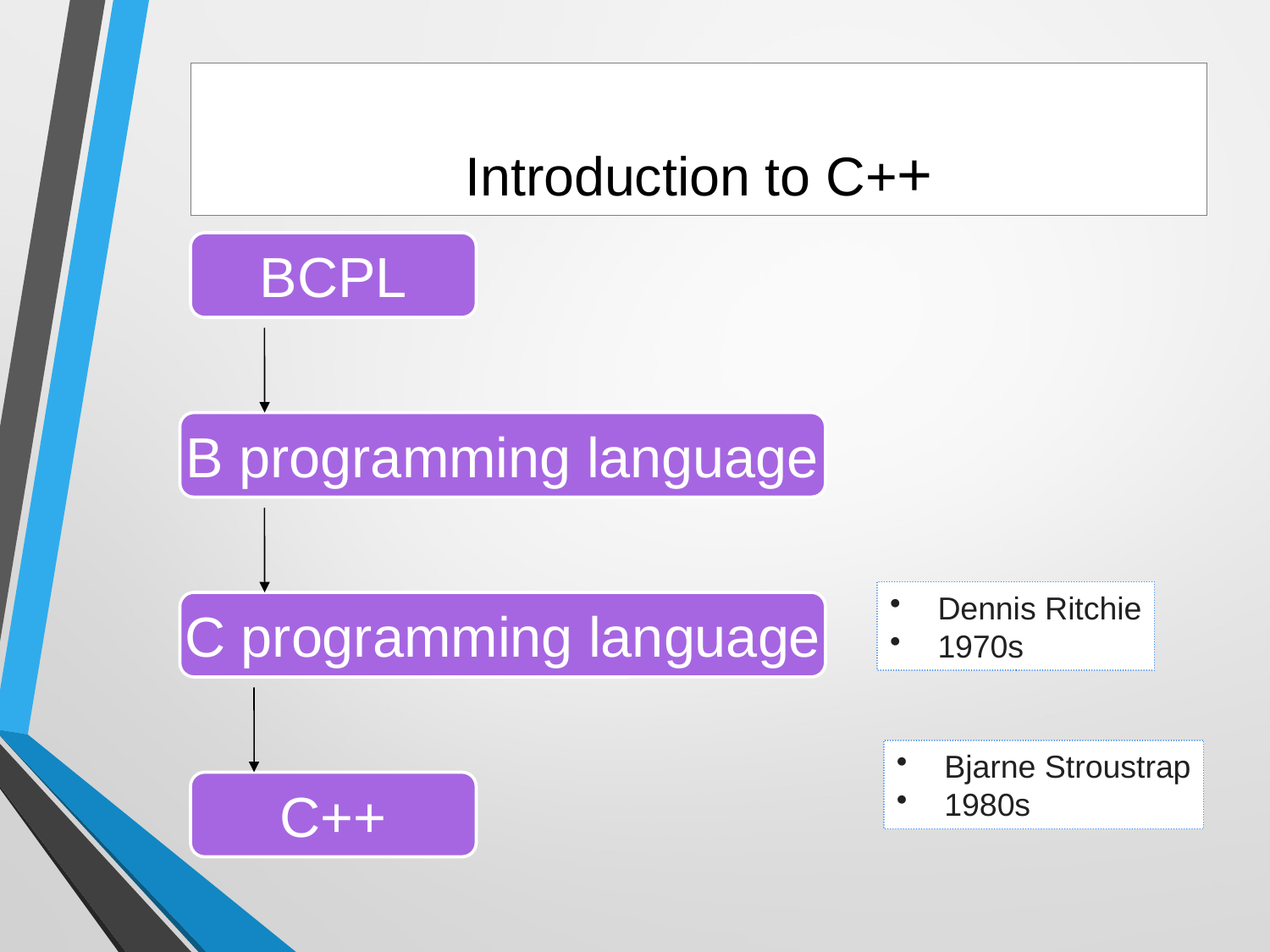

Introduction to C++

BCPL

B programming language

C programming language
  Dennis Ritchie
  1970s

C++
  Bjarne Stroustrap
  1980s